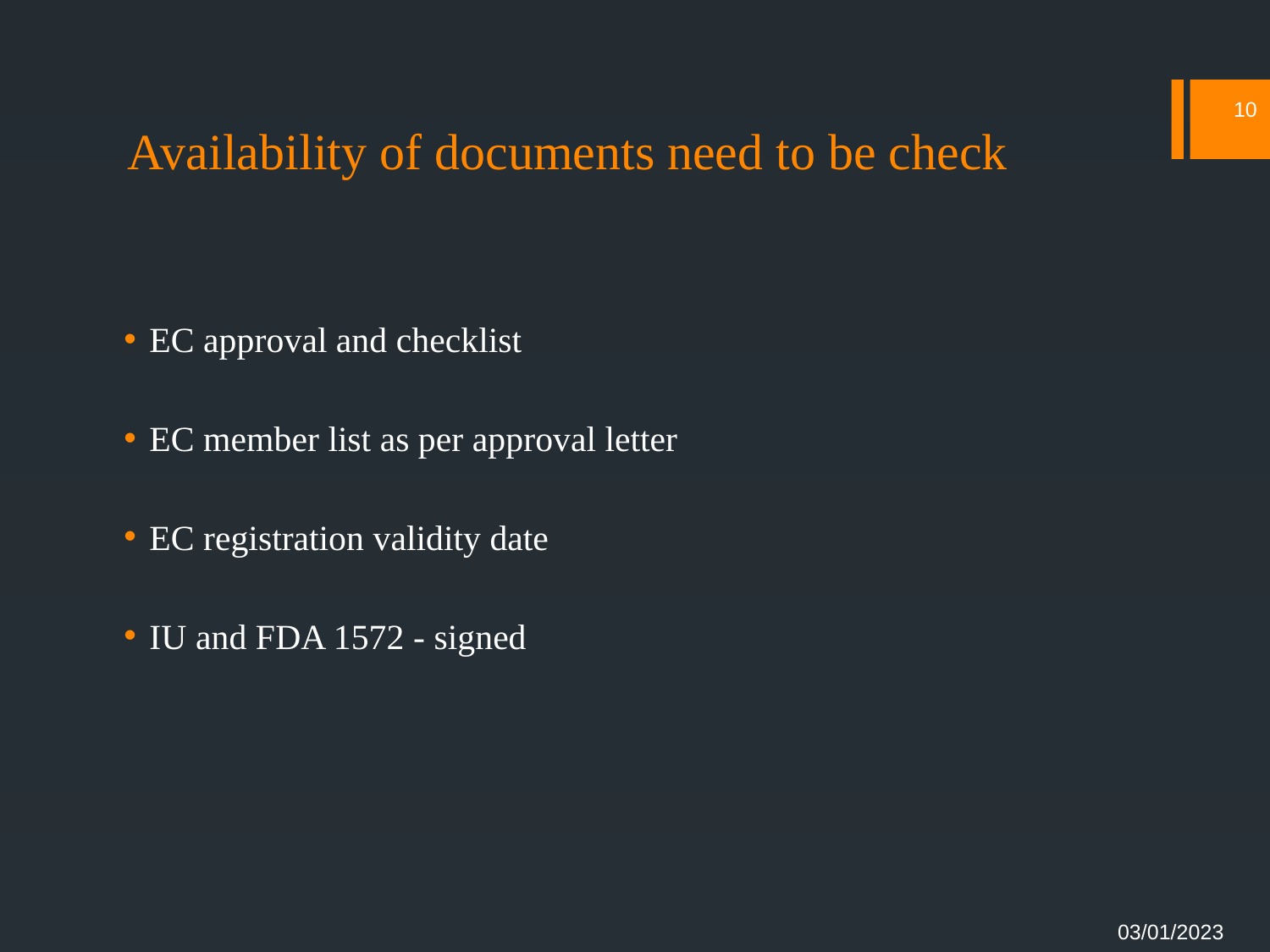

# Availability of documents need to be check
10

EC approval and checklist

EC member list as per approval letter

EC registration validity date

IU and FDA 1572 - signed
03/01/2023